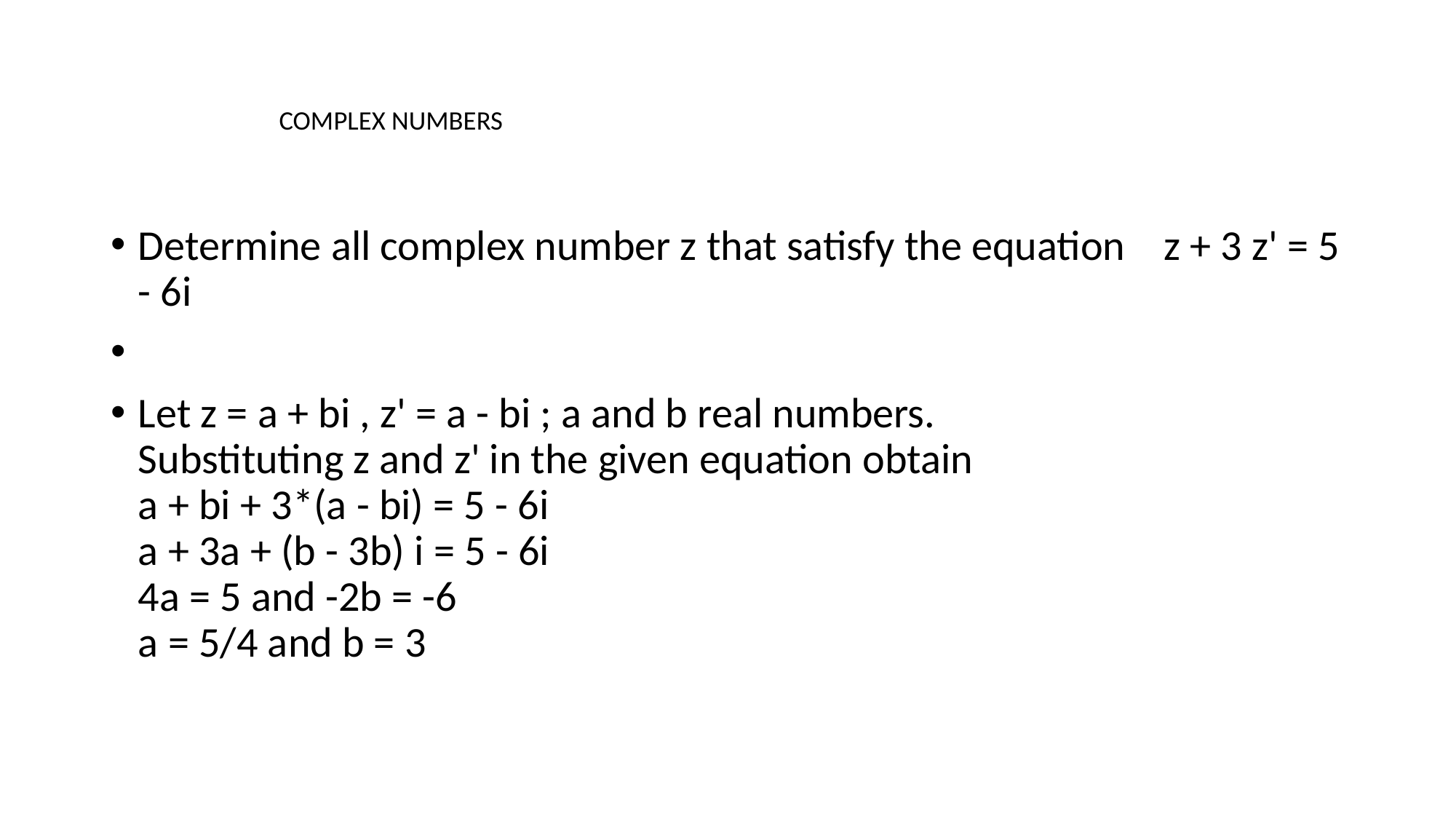

# COMPLEX NUMBERS
Determine all complex number z that satisfy the equation    z + 3 z' = 5 - 6i

Let z = a + bi , z' = a - bi ; a and b real numbers.
Substituting z and z' in the given equation obtain
a + bi + 3*(a - bi) = 5 - 6i
a + 3a + (b - 3b) i = 5 - 6i
4a = 5 and -2b = -6
a = 5/4 and b = 3